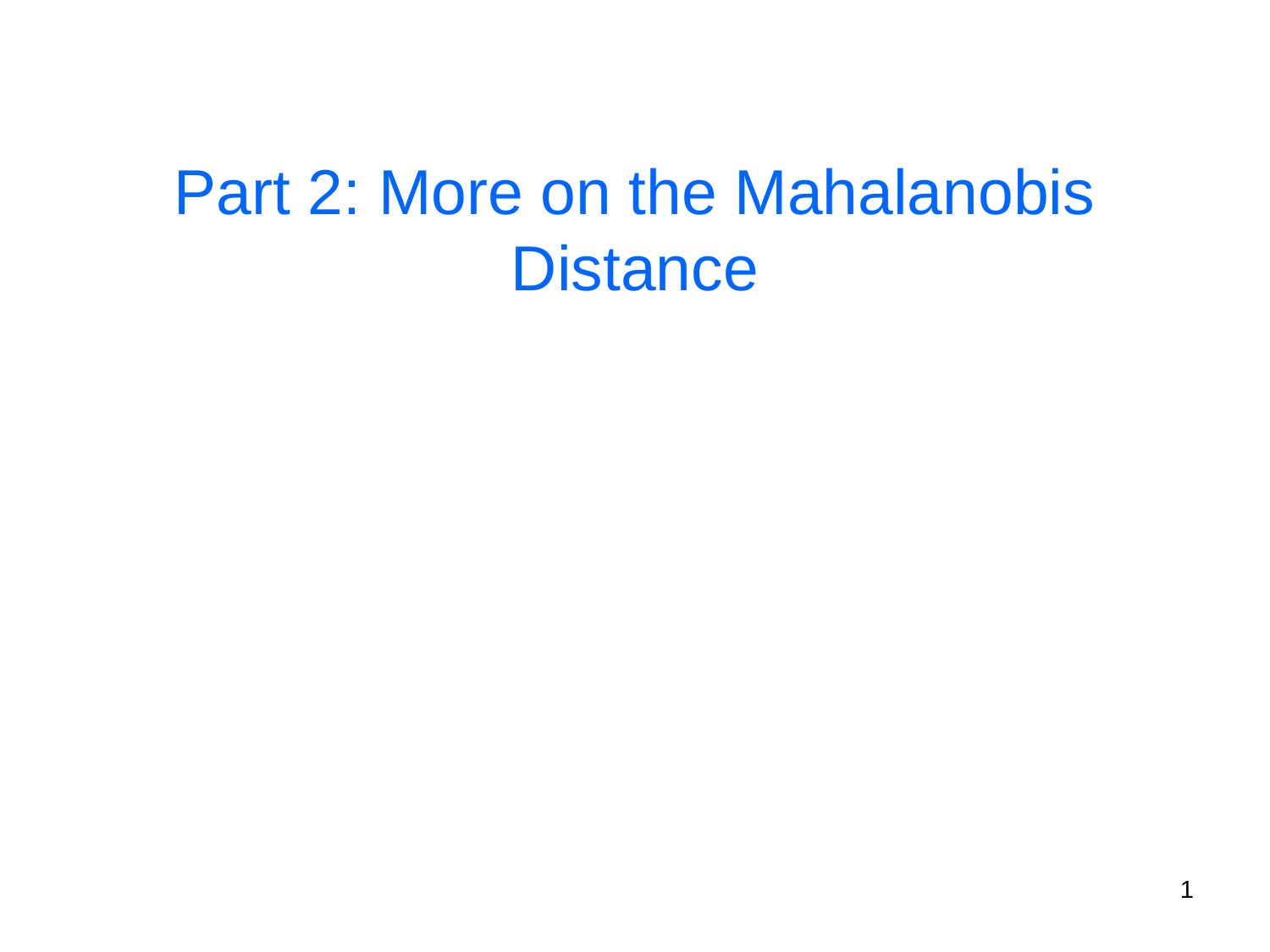

# Part 2: More on the Mahalanobis Distance

1